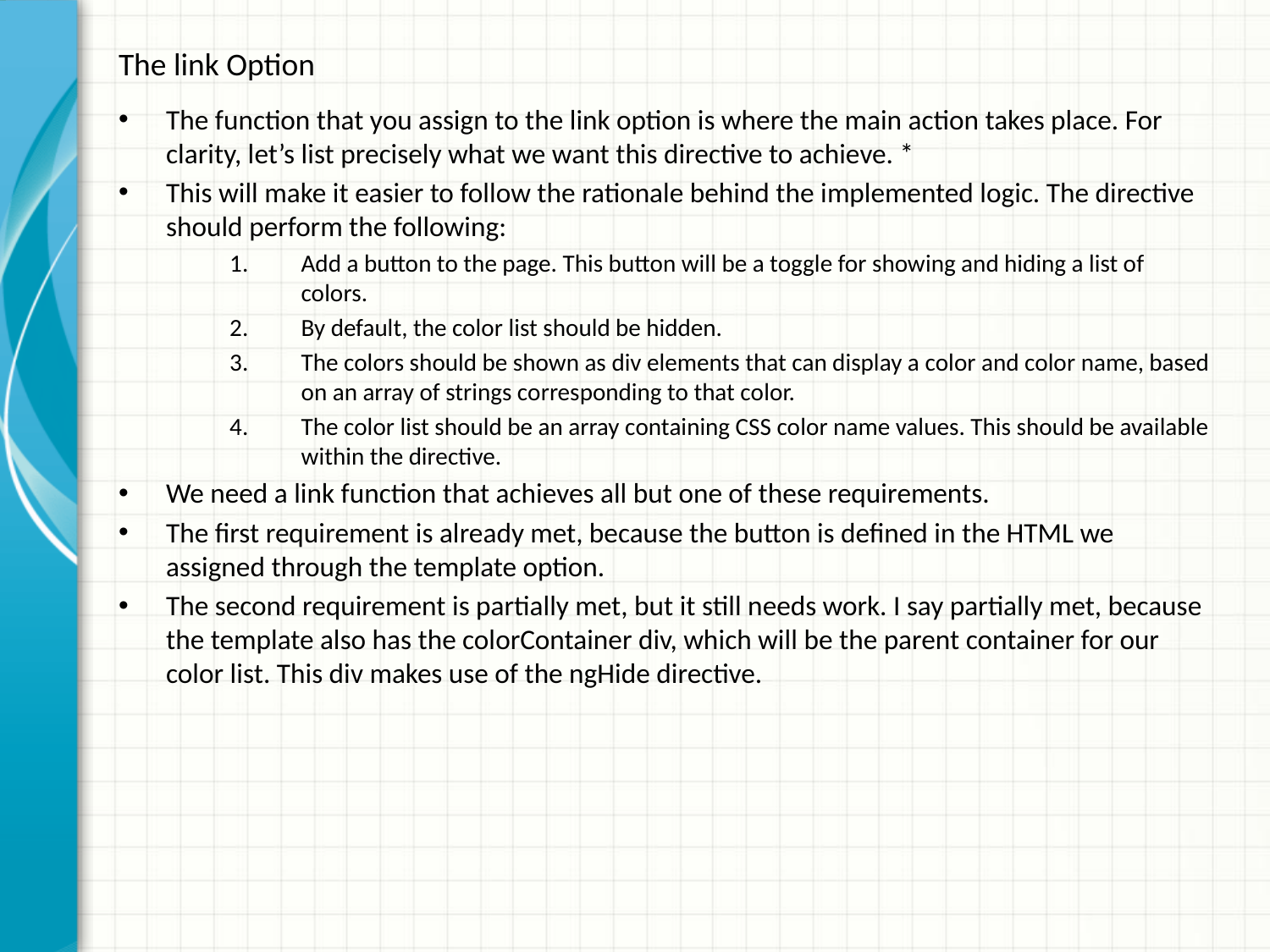

# The link Option
The function that you assign to the link option is where the main action takes place. For clarity, let’s list precisely what we want this directive to achieve. *
This will make it easier to follow the rationale behind the implemented logic. The directive should perform the following:
Add a button to the page. This button will be a toggle for showing and hiding a list of colors.
By default, the color list should be hidden.
The colors should be shown as div elements that can display a color and color name, based on an array of strings corresponding to that color.
The color list should be an array containing CSS color name values. This should be available within the directive.
We need a link function that achieves all but one of these requirements.
The first requirement is already met, because the button is defined in the HTML we assigned through the template option.
The second requirement is partially met, but it still needs work. I say partially met, because the template also has the colorContainer div, which will be the parent container for our color list. This div makes use of the ngHide directive.